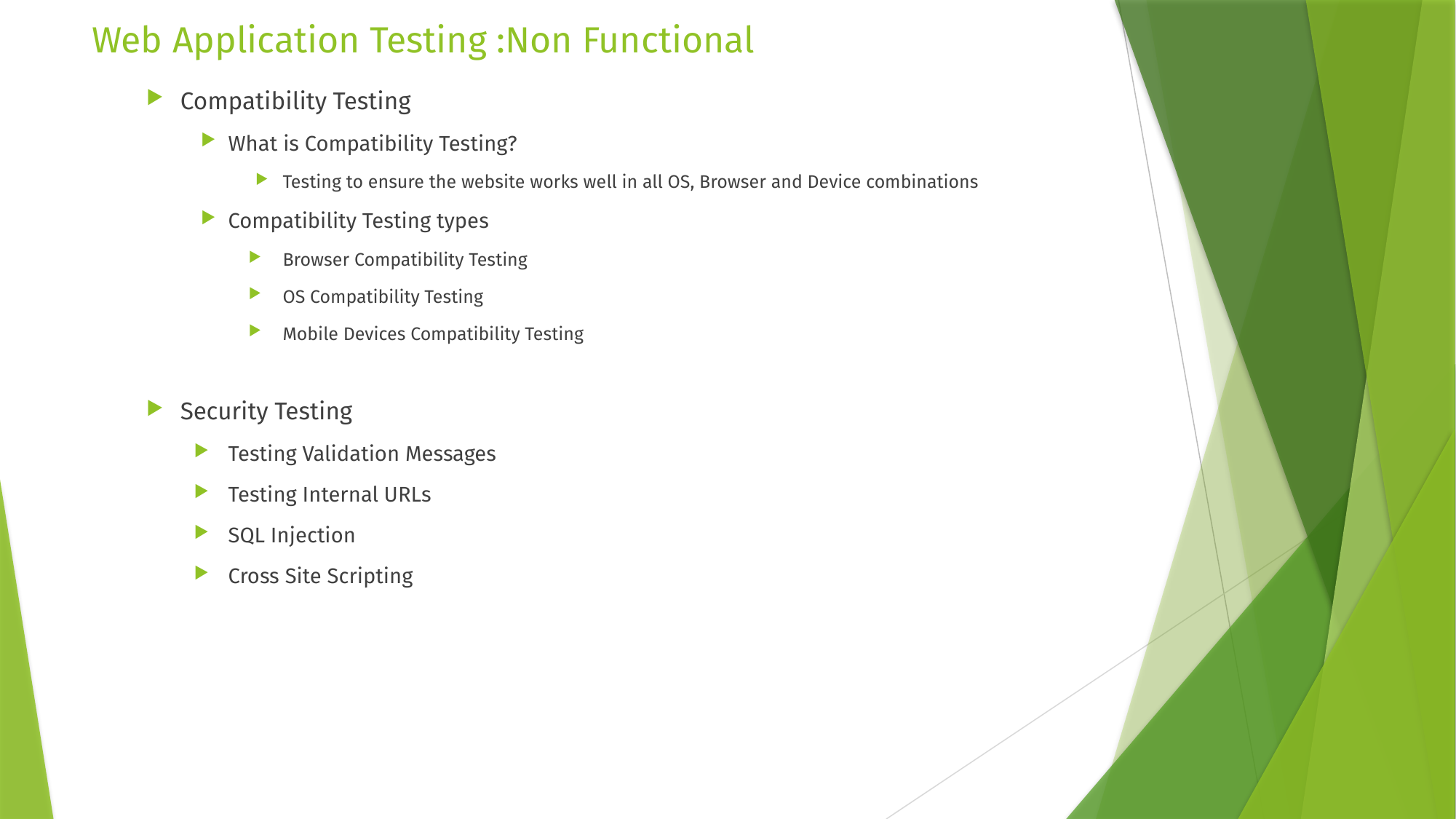

# Web Application Testing :Non Functional
Compatibility Testing
What is Compatibility Testing?
Testing to ensure the website works well in all OS, Browser and Device combinations
Compatibility Testing types
Browser Compatibility Testing
OS Compatibility Testing
Mobile Devices Compatibility Testing

Security Testing
Testing Validation Messages
Testing Internal URLs
SQL Injection
Cross Site Scripting